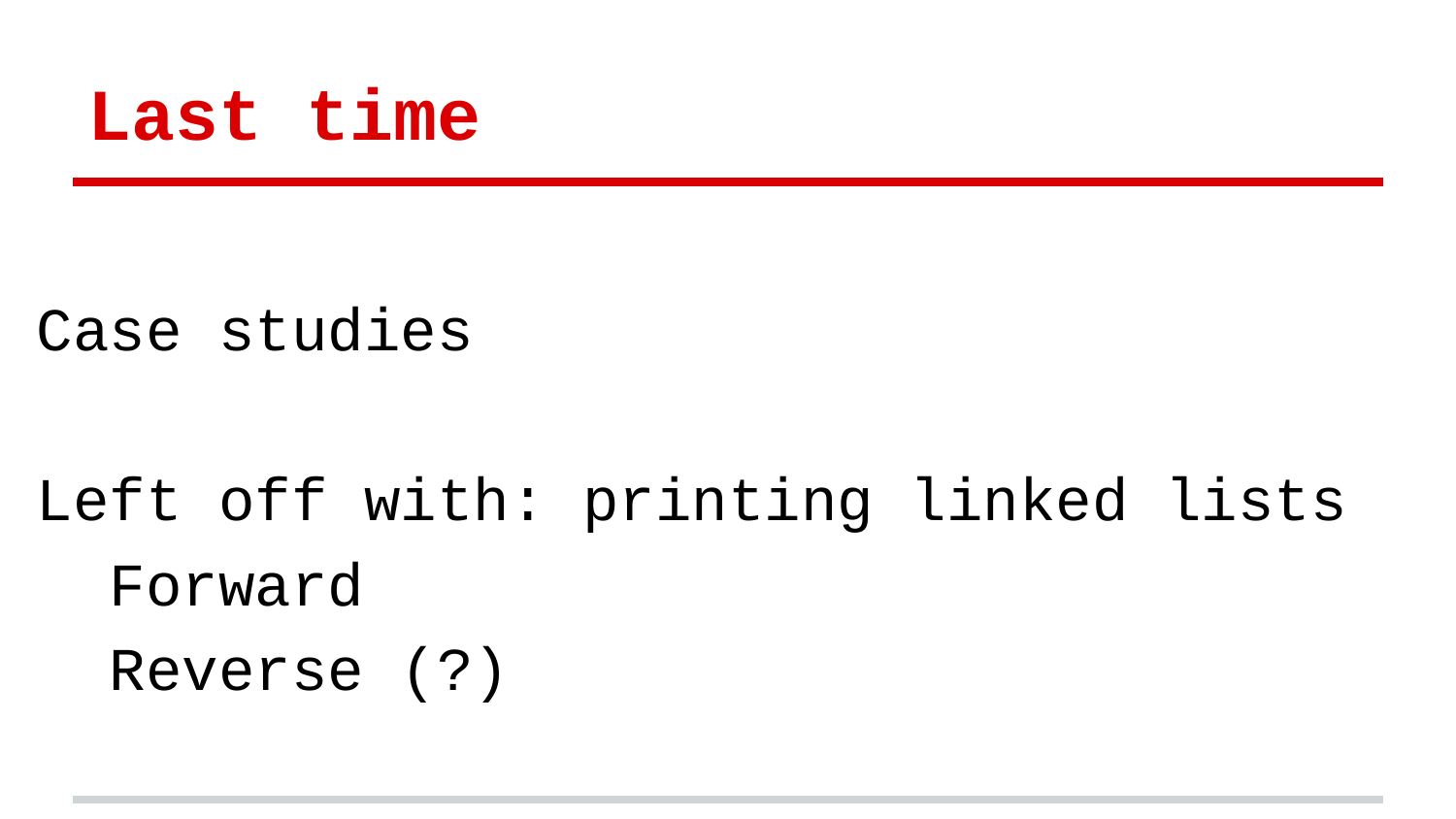

# Last time

Case studies

Left off with: printing linked lists
Forward
Reverse (?)